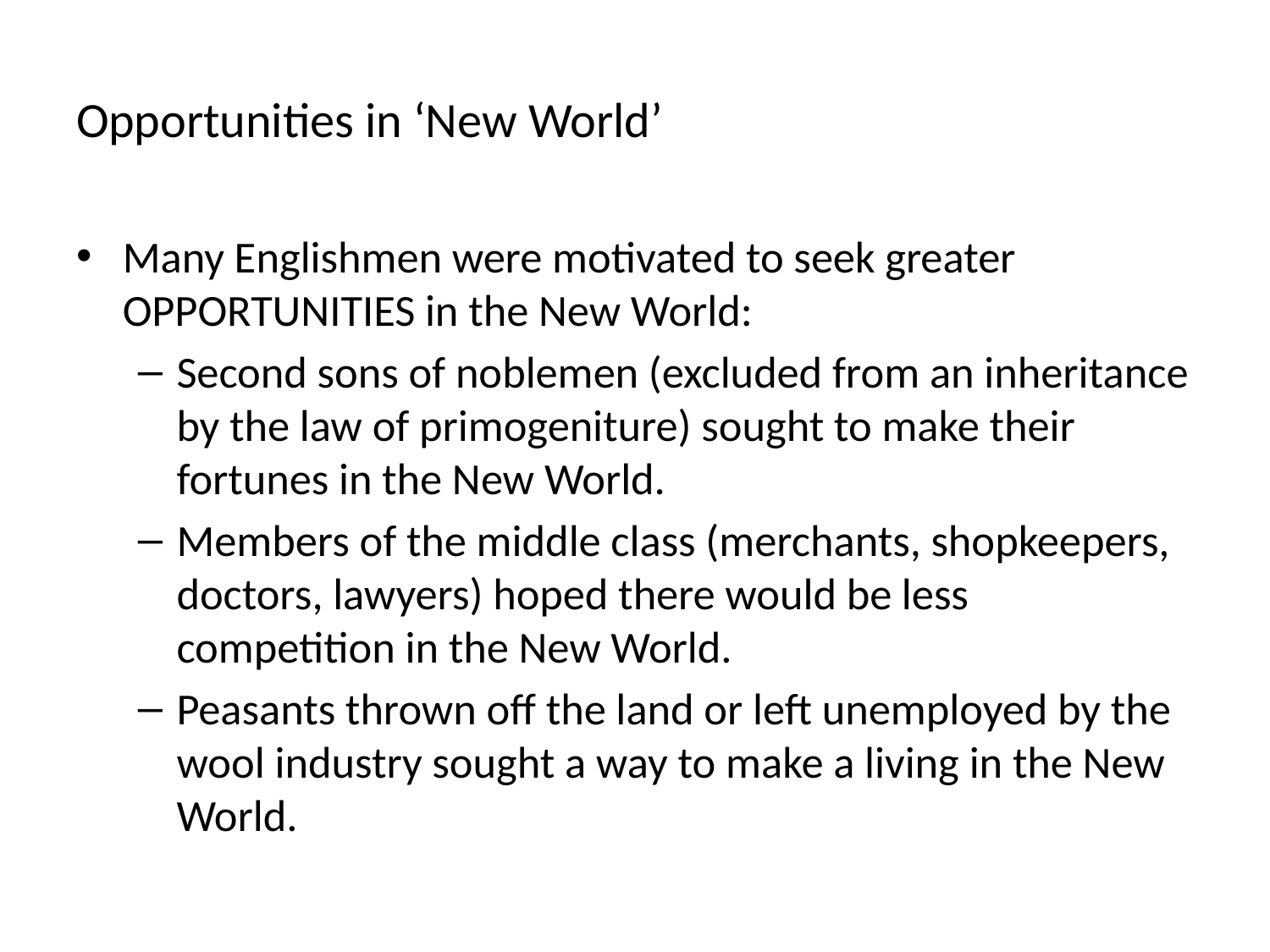

# Opportunities in ‘New World’
Many Englishmen were motivated to seek greater OPPORTUNITIES in the New World:
Second sons of noblemen (excluded from an inheritance by the law of primogeniture) sought to make their fortunes in the New World.
Members of the middle class (merchants, shopkeepers, doctors, lawyers) hoped there would be less competition in the New World.
Peasants thrown off the land or left unemployed by the wool industry sought a way to make a living in the New World.